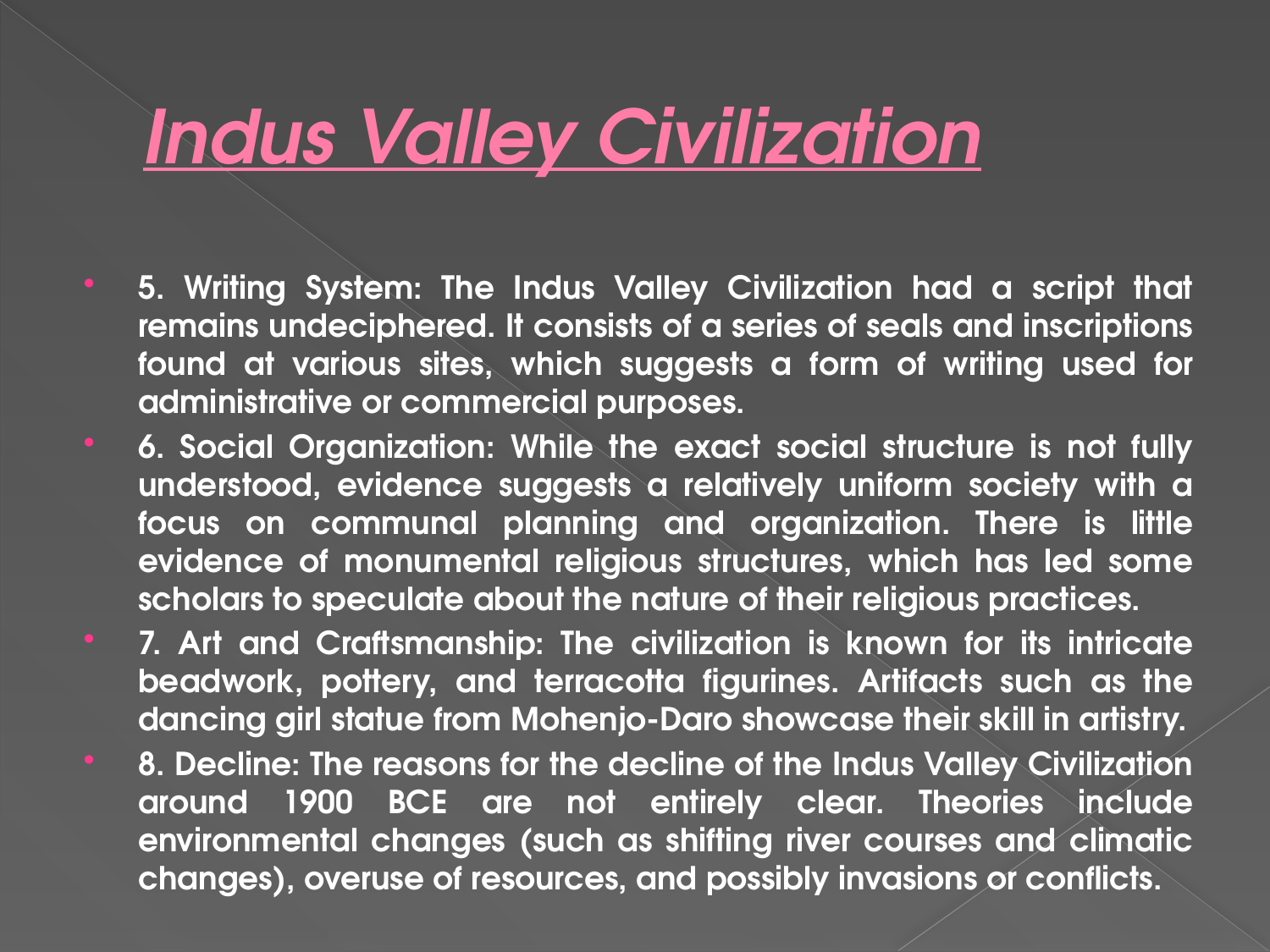

# Indus Valley Civilization
5. Writing System: The Indus Valley Civilization had a script that remains undeciphered. It consists of a series of seals and inscriptions found at various sites, which suggests a form of writing used for administrative or commercial purposes.
6. Social Organization: While the exact social structure is not fully understood, evidence suggests a relatively uniform society with a focus on communal planning and organization. There is little evidence of monumental religious structures, which has led some scholars to speculate about the nature of their religious practices.
7. Art and Craftsmanship: The civilization is known for its intricate beadwork, pottery, and terracotta figurines. Artifacts such as the dancing girl statue from Mohenjo-Daro showcase their skill in artistry.
8. Decline: The reasons for the decline of the Indus Valley Civilization around 1900 BCE are not entirely clear. Theories include environmental changes (such as shifting river courses and climatic changes), overuse of resources, and possibly invasions or conflicts.